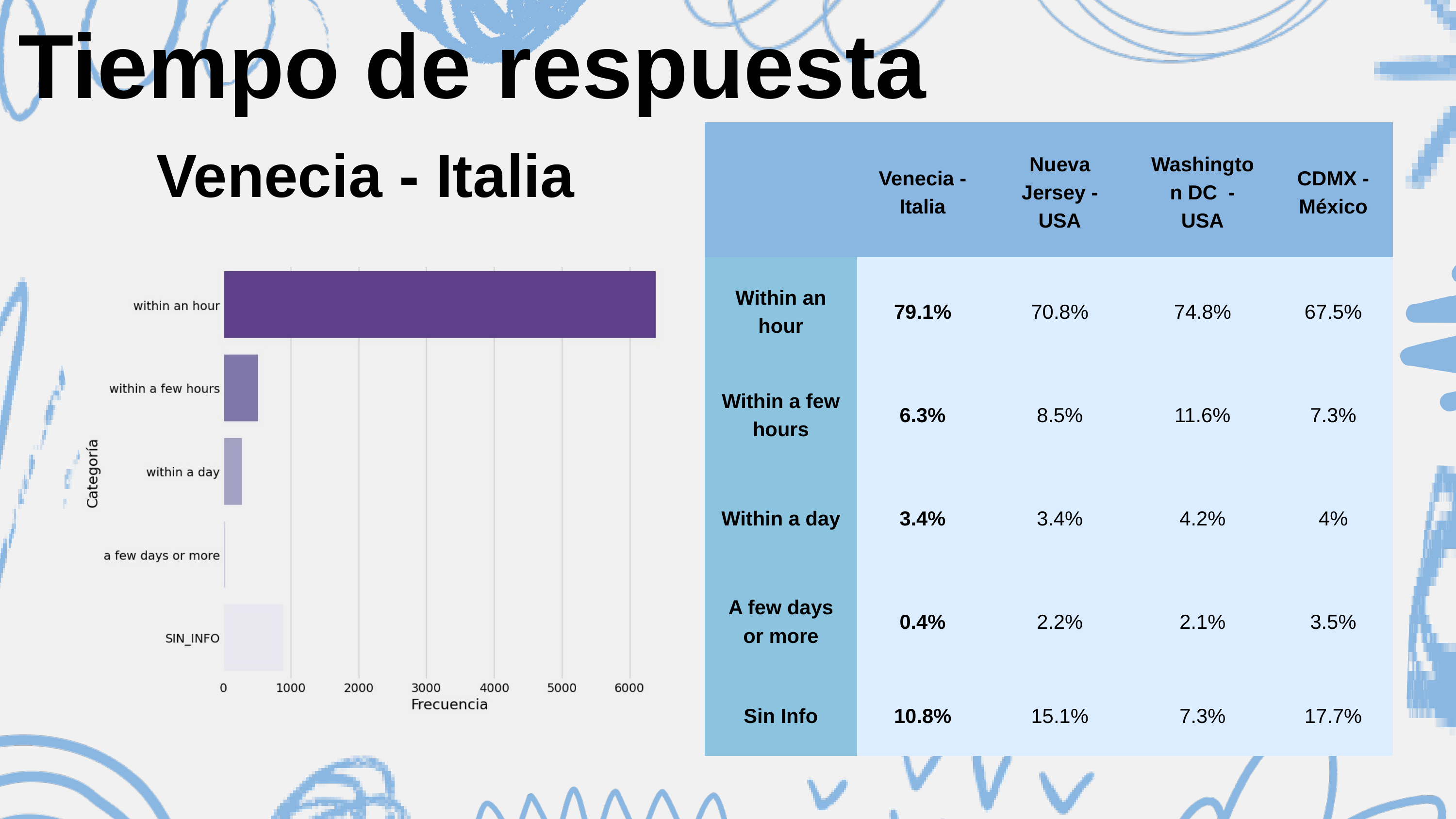

Tiempo de respuesta
|  | Venecia - Italia | Nueva Jersey - USA | Washington DC - USA | CDMX - México |
| --- | --- | --- | --- | --- |
| Within an hour | 79.1% | 70.8% | 74.8% | 67.5% |
| Within a few hours | 6.3% | 8.5% | 11.6% | 7.3% |
| Within a day | 3.4% | 3.4% | 4.2% | 4% |
| A few days or more | 0.4% | 2.2% | 2.1% | 3.5% |
| Sin Info | 10.8% | 15.1% | 7.3% | 17.7% |
Venecia - Italia